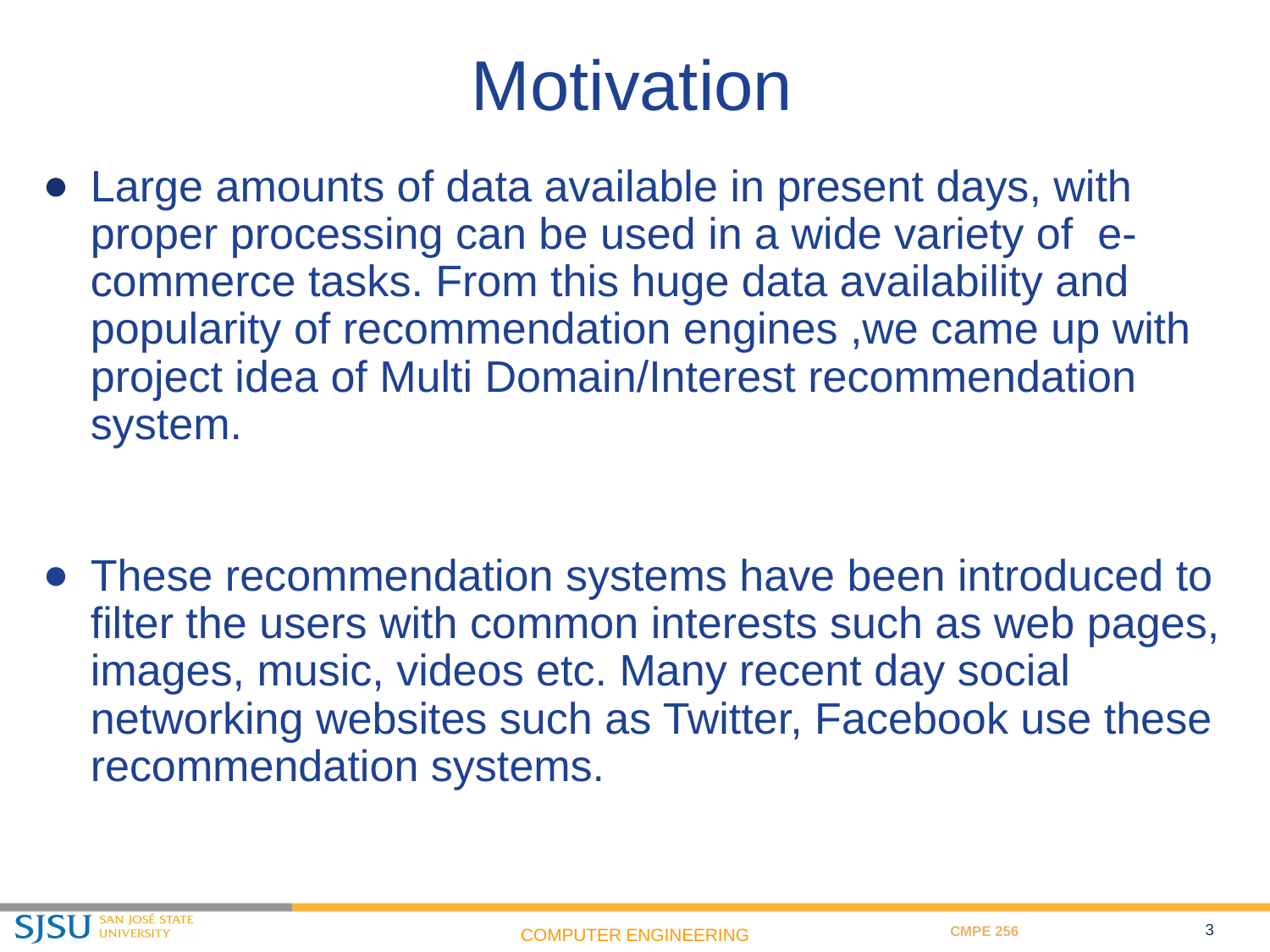

# Motivation
Large amounts of data available in present days, with proper processing can be used in a wide variety of  e-commerce tasks. From this huge data availability and popularity of recommendation engines ,we came up with project idea of Multi Domain/Interest recommendation system.

These recommendation systems have been introduced to filter the users with common interests such as web pages, images, music, videos etc. Many recent day social networking websites such as Twitter, Facebook use these recommendation systems.